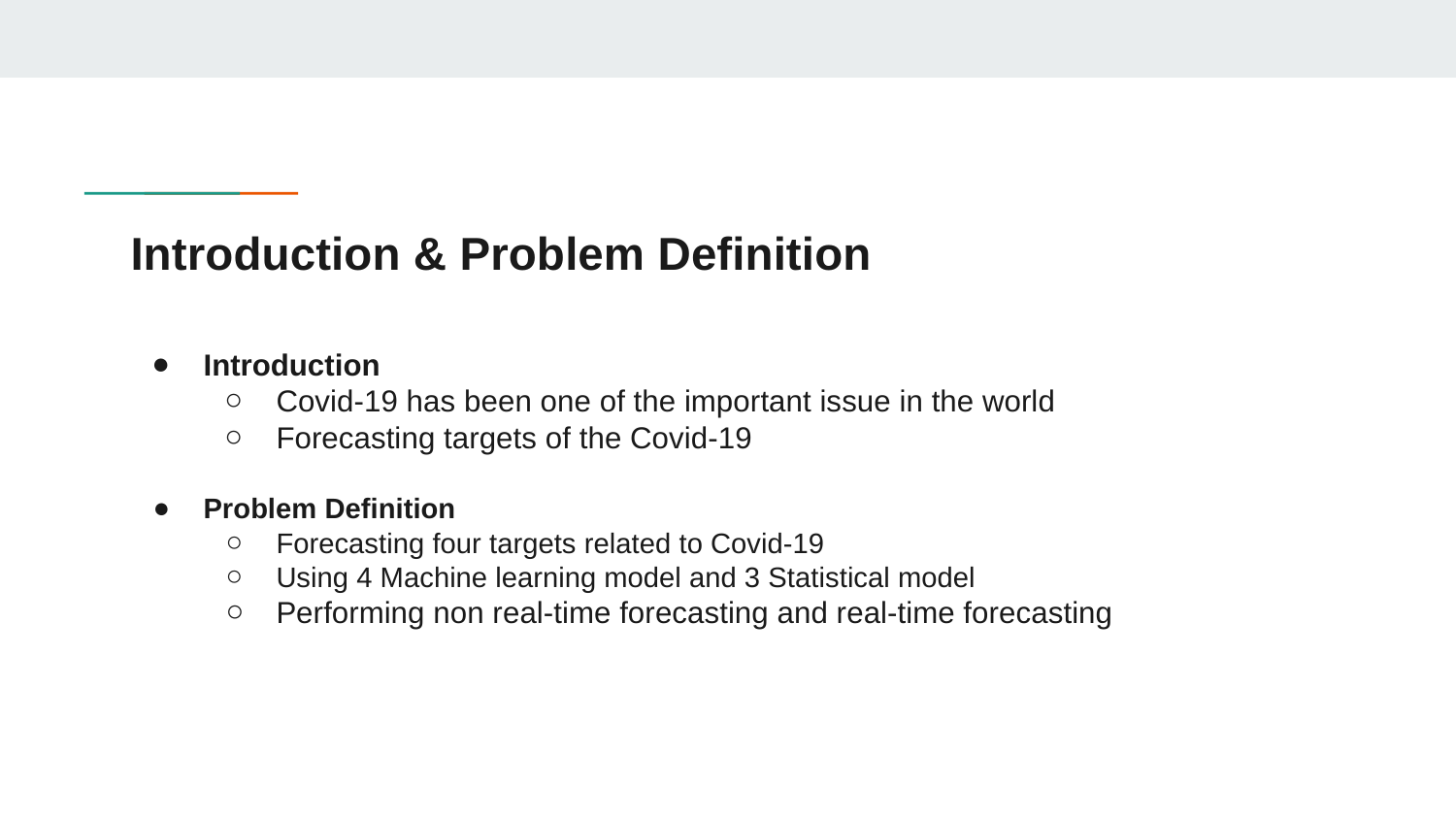

# Introduction & Problem Definition
Introduction
Covid-19 has been one of the important issue in the world
Forecasting targets of the Covid-19

Problem Definition
Forecasting four targets related to Covid-19
Using 4 Machine learning model and 3 Statistical model
Performing non real-time forecasting and real-time forecasting